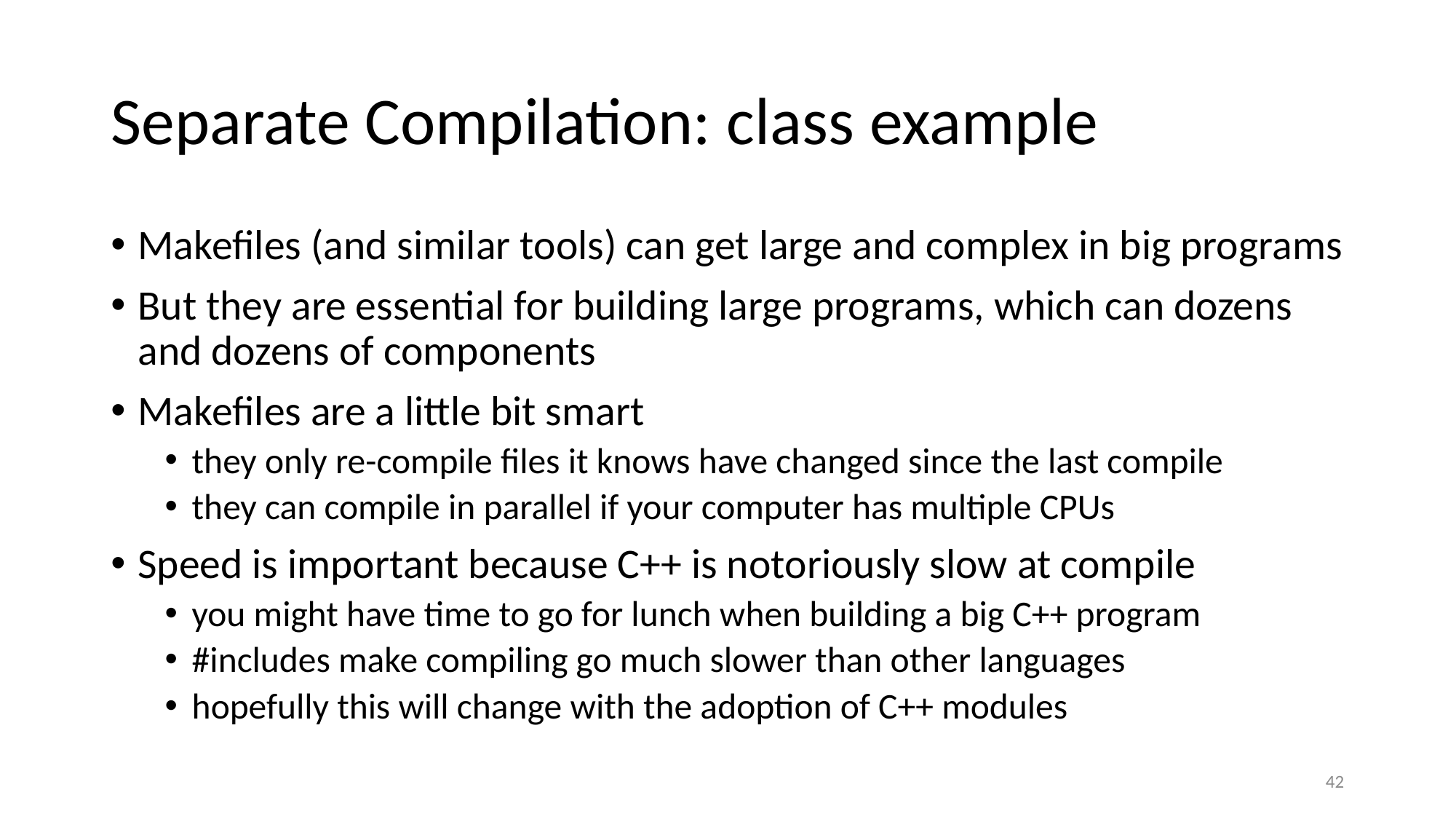

# Separate Compilation: class example
Makefiles (and similar tools) can get large and complex in big programs
But they are essential for building large programs, which can dozens and dozens of components
Makefiles are a little bit smart
they only re-compile files it knows have changed since the last compile
they can compile in parallel if your computer has multiple CPUs
Speed is important because C++ is notoriously slow at compile
you might have time to go for lunch when building a big C++ program
#includes make compiling go much slower than other languages
hopefully this will change with the adoption of C++ modules
42